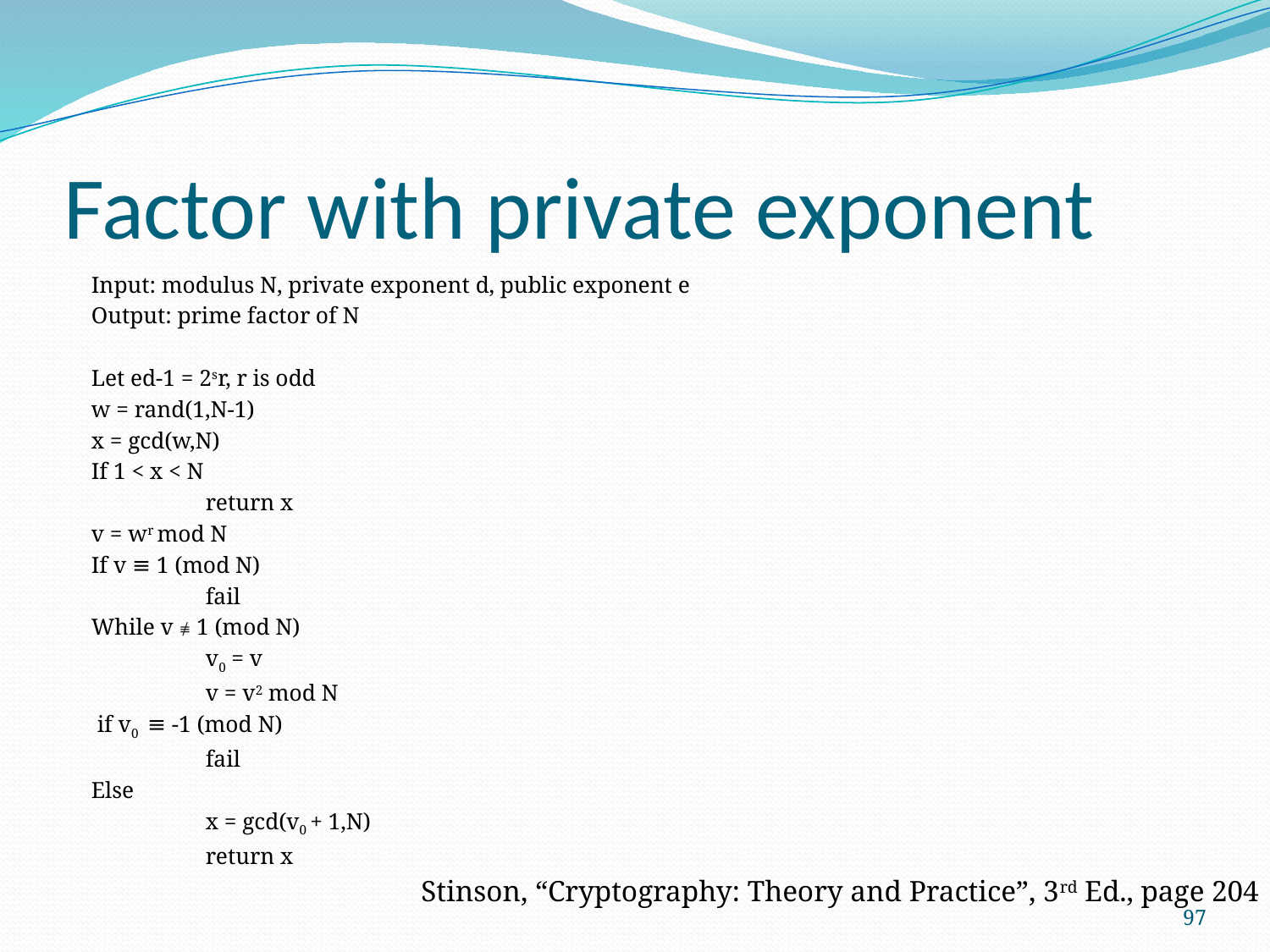

# Factor with private exponent
Input: modulus N, private exponent d, public exponent e
Output: prime factor of N

Let ed-1 = 2sr, r is odd
w = rand(1,N-1)
x = gcd(w,N)
If 1 < x < N
	return x
v = wr mod N
If v ≡ 1 (mod N)
	fail
While v ≢ 1 (mod N)
	v0 = v
	v = v2 mod N
 if v0  ≡ -1 (mod N)
	fail
Else
	x = gcd(v0 + 1,N)
	return x
Stinson, “Cryptography: Theory and Practice”, 3rd Ed., page 204
97